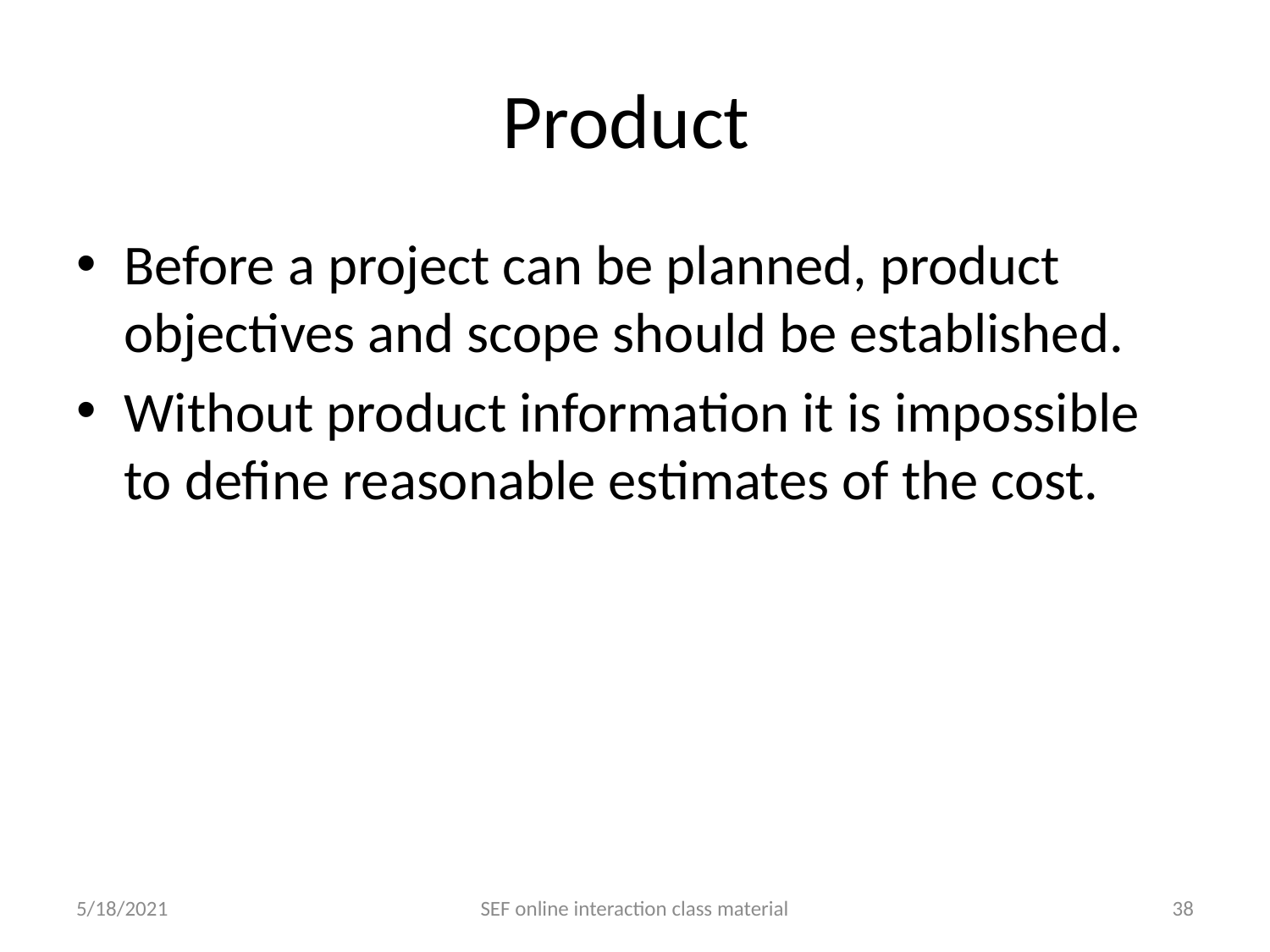

# Product
Before a project can be planned, product objectives and scope should be established.
Without product information it is impossible to define reasonable estimates of the cost.
5/18/2021
SEF online interaction class material
38